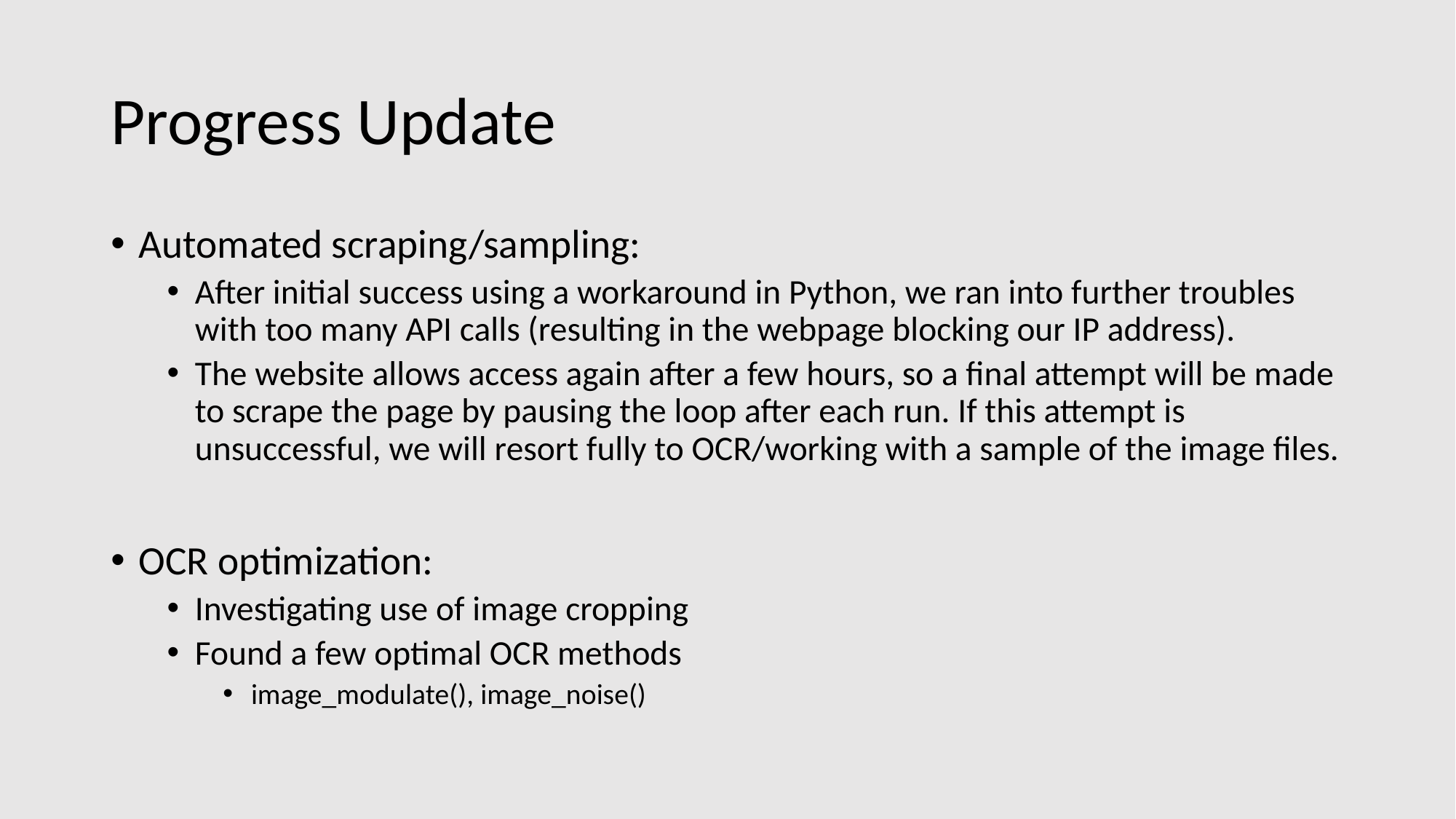

# Progress Update
Automated scraping/sampling:
After initial success using a workaround in Python, we ran into further troubles with too many API calls (resulting in the webpage blocking our IP address).
The website allows access again after a few hours, so a final attempt will be made to scrape the page by pausing the loop after each run. If this attempt is unsuccessful, we will resort fully to OCR/working with a sample of the image files.

OCR optimization:
Investigating use of image cropping
Found a few optimal OCR methods
image_modulate(), image_noise()